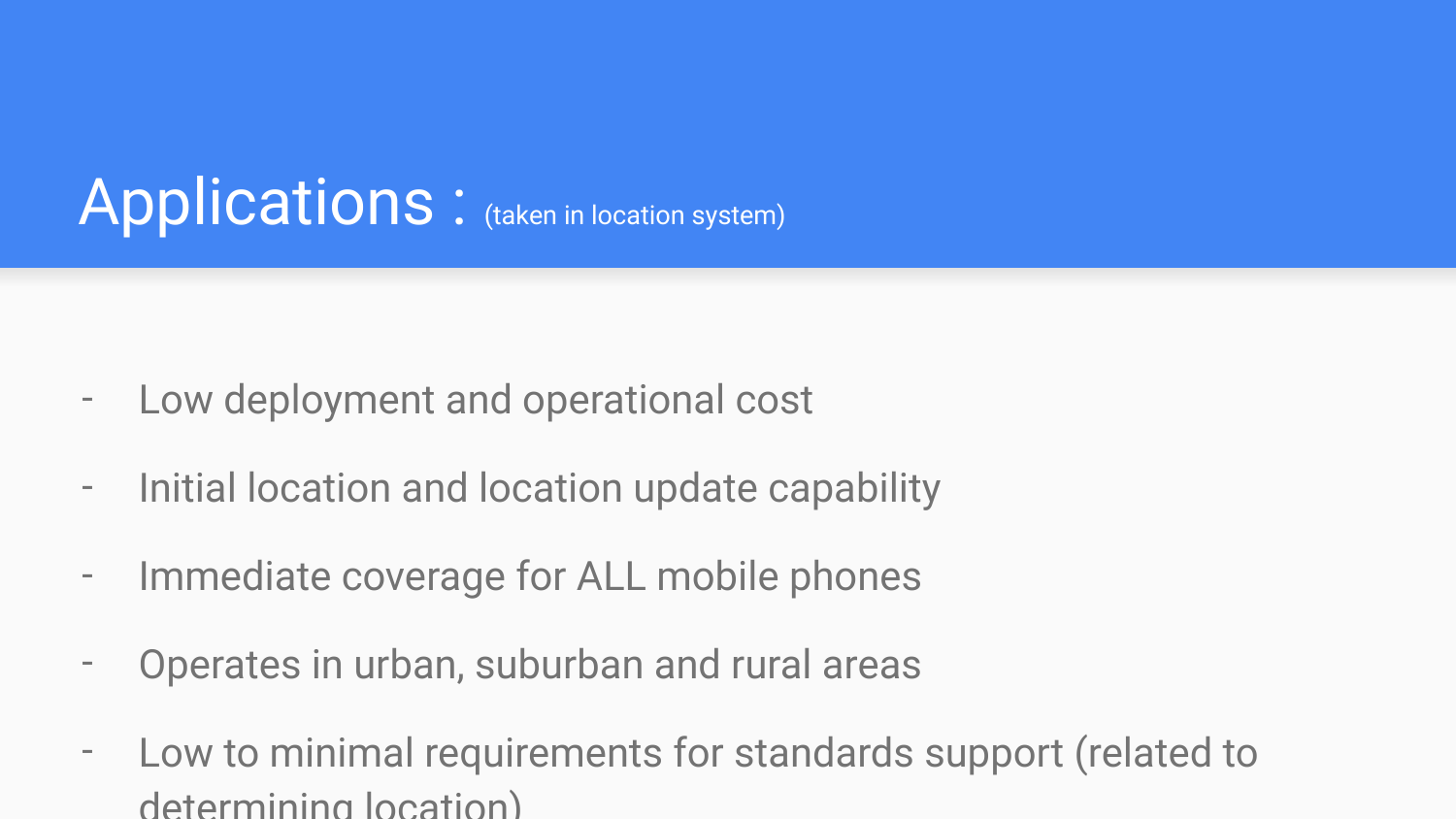

# Applications : (taken in location system)

Low deployment and operational cost
Initial location and location update capability
Immediate coverage for ALL mobile phones
Operates in urban, suburban and rural areas
Low to minimal requirements for standards support (related to determining location)